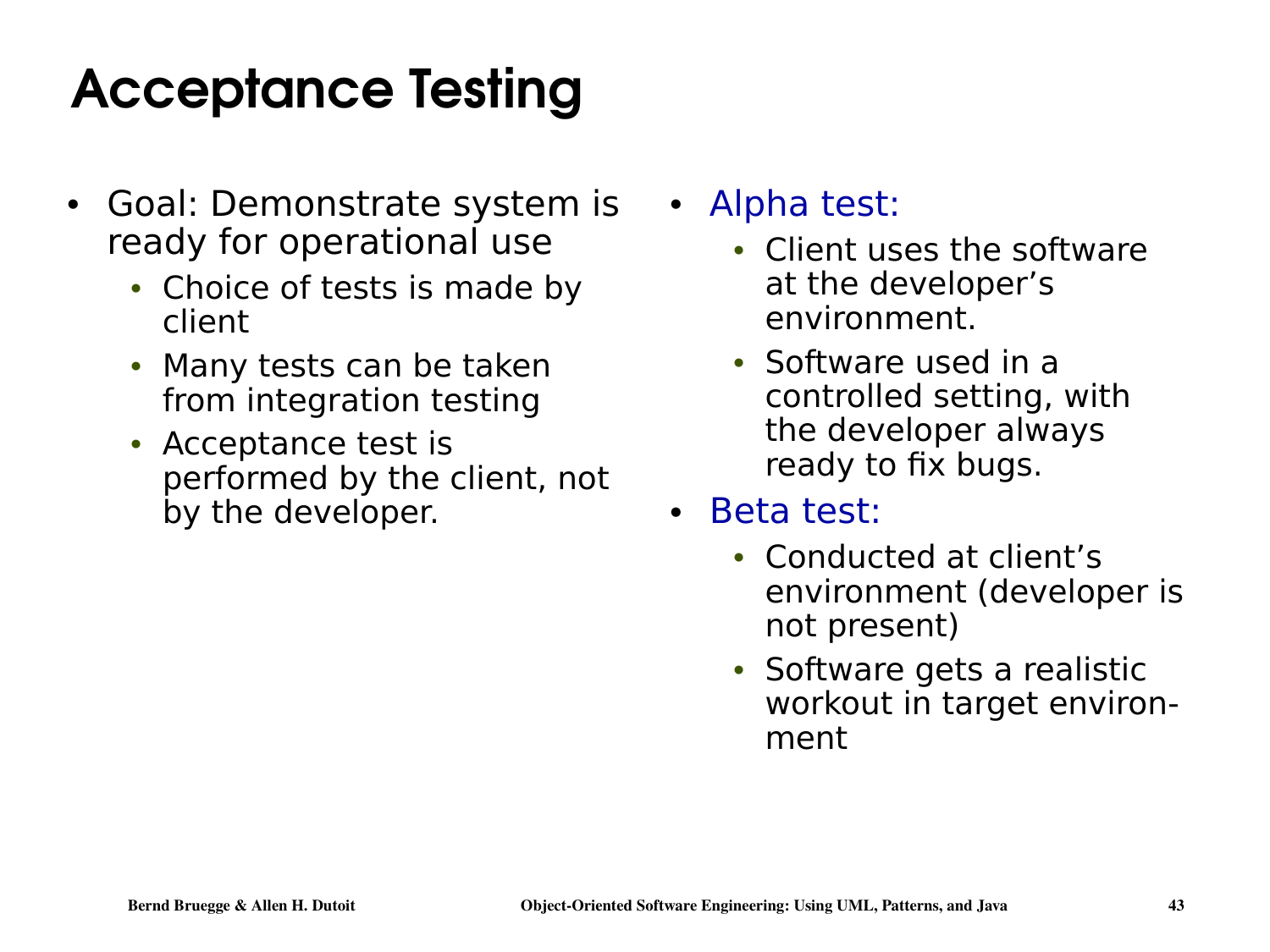

# Acceptance Testing
Goal: Demonstrate system is ready for operational use
Choice of tests is made by client
Many tests can be taken from integration testing
Acceptance test is performed by the client, not by the developer.

Alpha test:
Client uses the software at the developer’s environment.
Software used in a controlled setting, with the developer always ready to fix bugs.
Beta test:
Conducted at client’s environment (developer is not present)
Software gets a realistic workout in target environ- ment